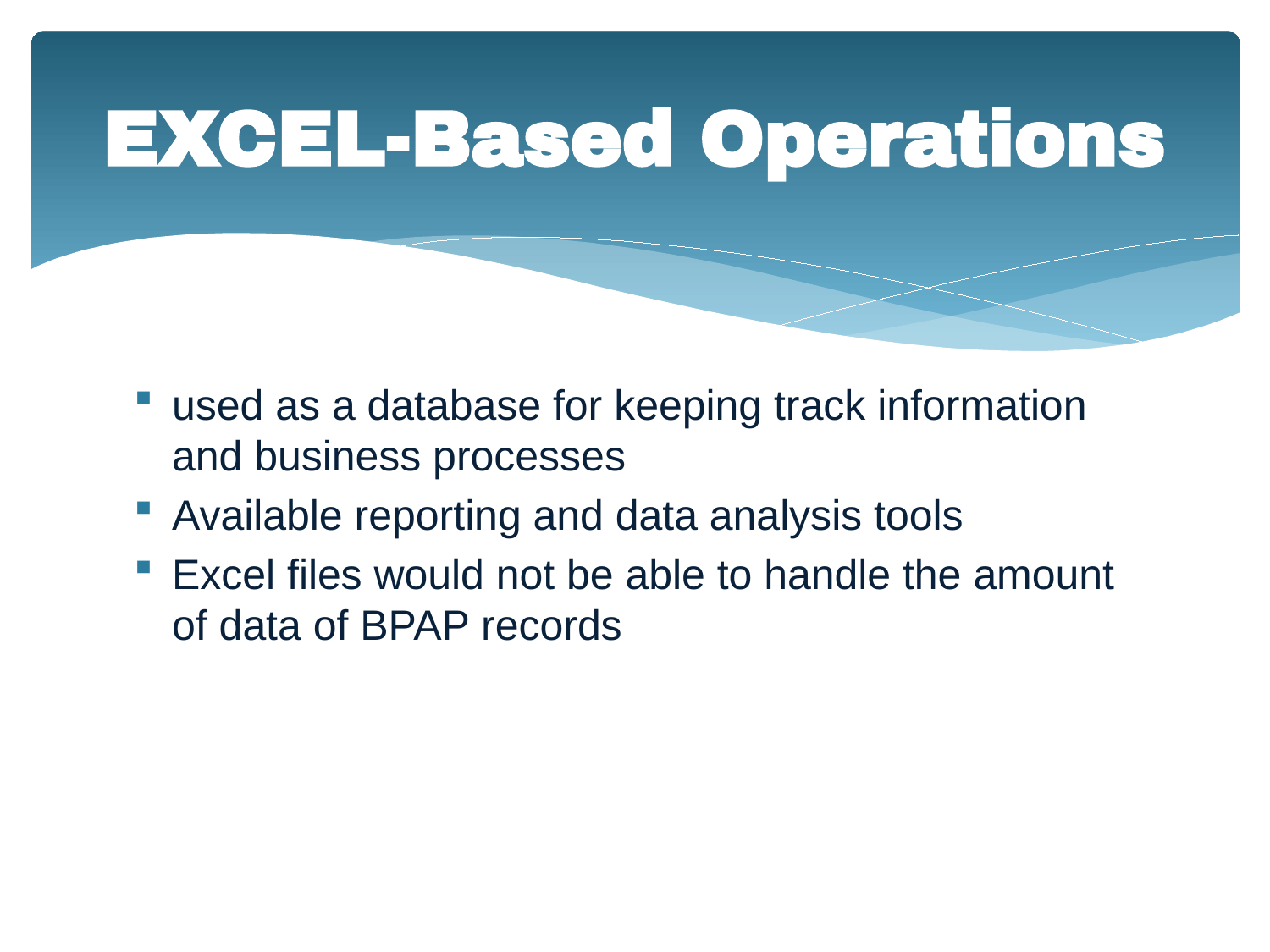

# EXCEL-Based Operations
used as a database for keeping track information and business processes
Available reporting and data analysis tools
Excel files would not be able to handle the amount of data of BPAP records